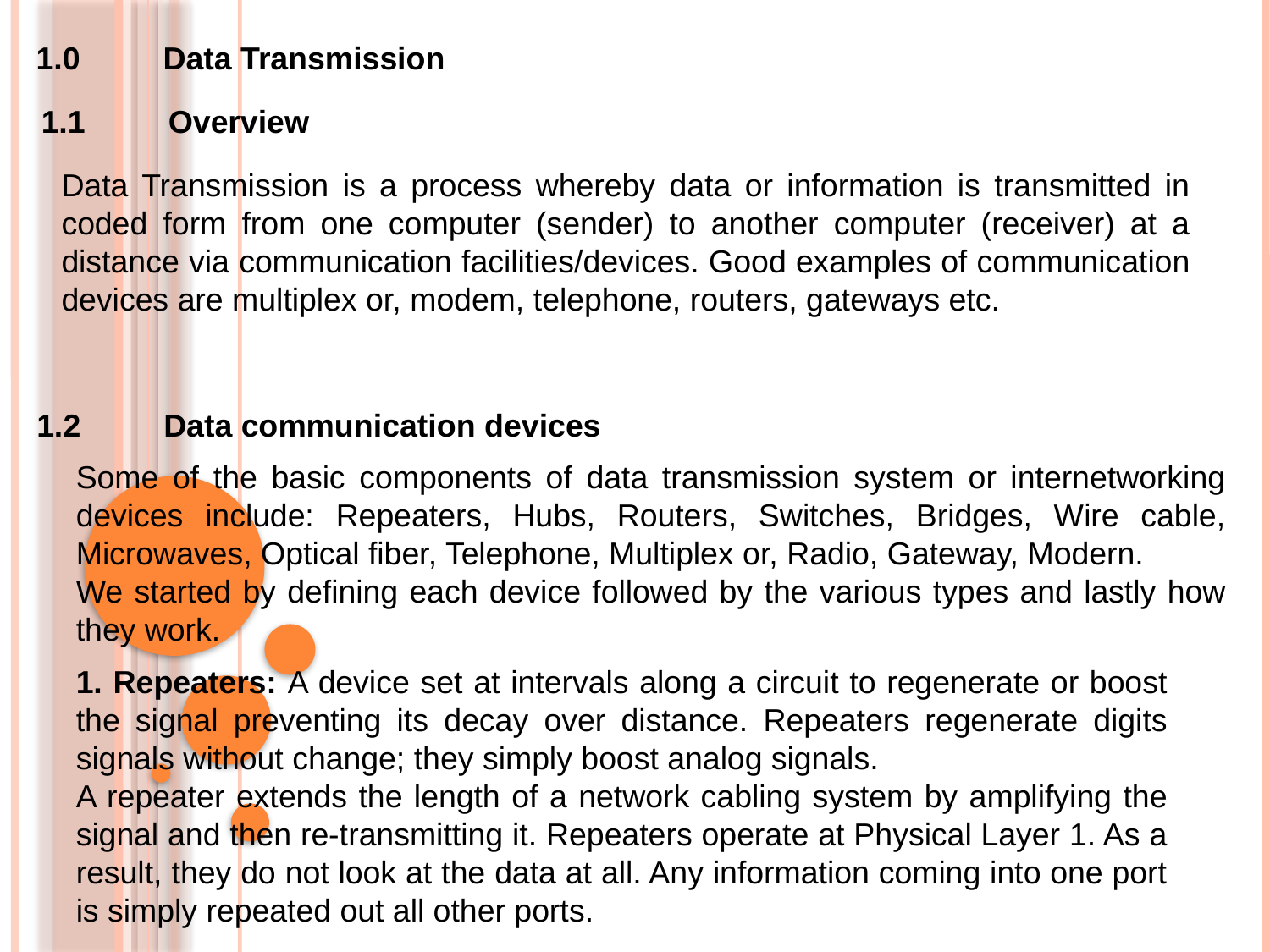

1.0	Data Transmission
1.1	Overview
Data Transmission is a process whereby data or information is transmitted in coded form from one computer (sender) to another computer (receiver) at a distance via communication facilities/devices. Good examples of communication devices are multiplex or, modem, telephone, routers, gateways etc.
1.2	Data communication devices
Some of the basic components of data transmission system or internetworking devices include: Repeaters, Hubs, Routers, Switches, Bridges, Wire cable, Microwaves, Optical fiber, Telephone, Multiplex or, Radio, Gateway, Modern.
We started by defining each device followed by the various types and lastly how they work.
1. Repeaters: A device set at intervals along a circuit to regenerate or boost the signal preventing its decay over distance. Repeaters regenerate digits signals without change; they simply boost analog signals.
A repeater extends the length of a network cabling system by amplifying the signal and then re-transmitting it. Repeaters operate at Physical Layer 1. As a result, they do not look at the data at all. Any information coming into one port is simply repeated out all other ports.